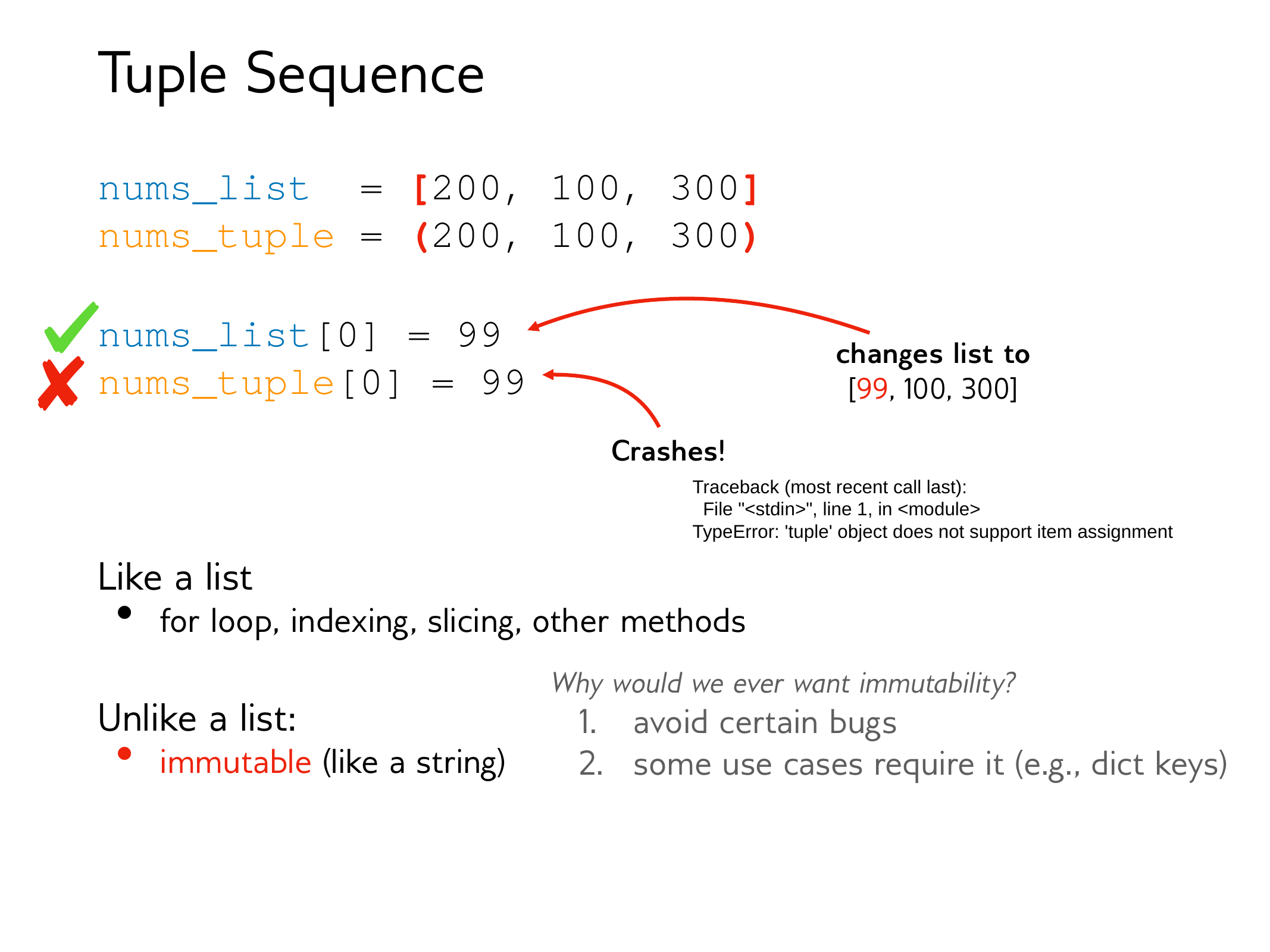

# Tuple Sequence
nums_list  = [200, 100, 300]
nums_tuple = (200, 100, 300)
nums_list[0] = 99
nums_tuple[0] = 99

changes list to
[99, 100, 300]

Crashes!
Traceback (most recent call last):
  File "<stdin>", line 1, in <module>
TypeError: 'tuple' object does not support item assignment
Like a list
for loop, indexing, slicing, other methods
Unlike a list:
immutable (like a string)
Why would we ever want immutability?
avoid certain bugs
some use cases require it (e.g., dict keys)